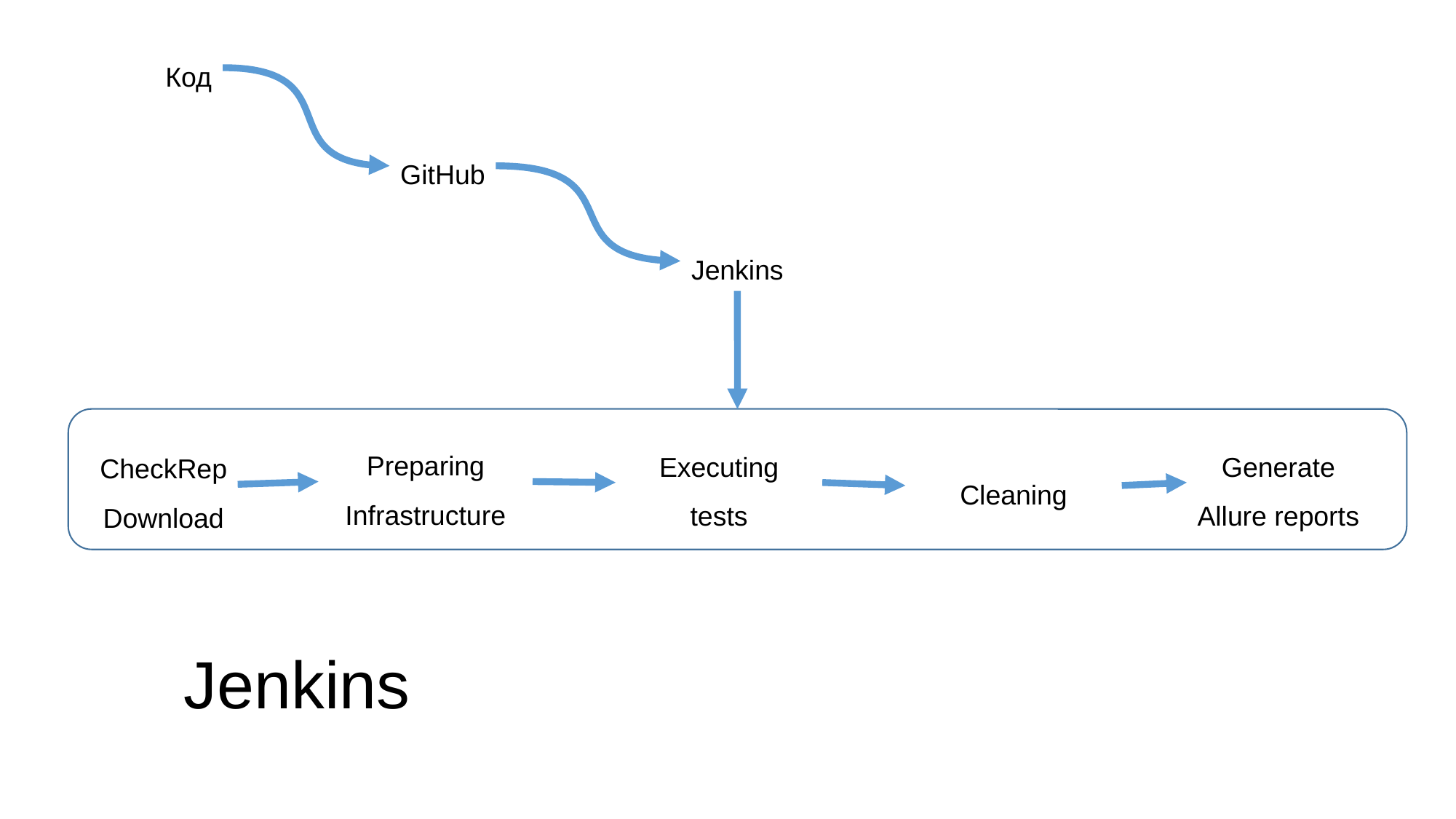

Код
GitHub
Jenkins

Preparing
Infrastructure
Executing
tests
Generate
Allure reports
CheckRep
Download
Cleaning
# Jenkins